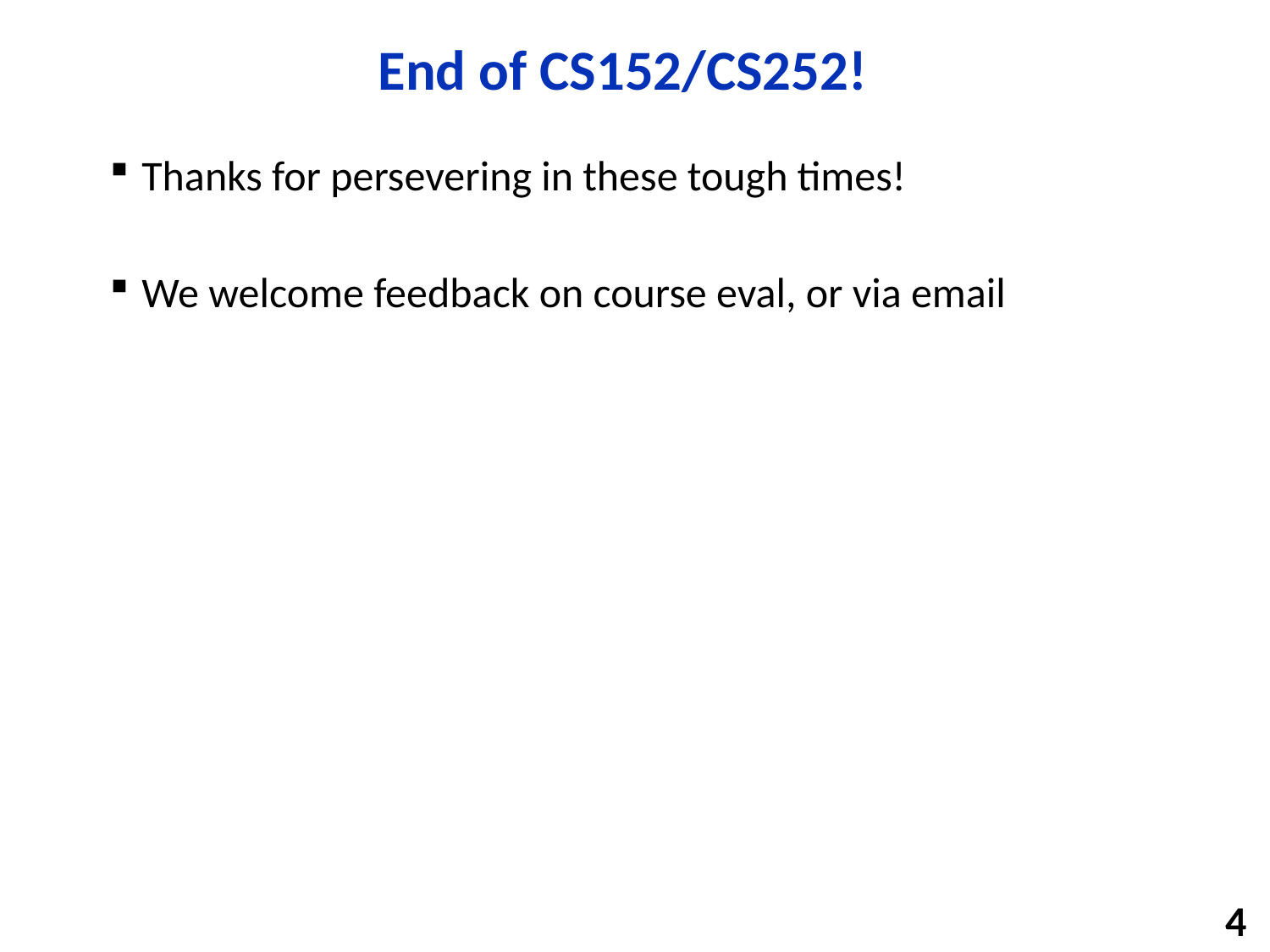

# End of CS152/CS252!
Thanks for persevering in these tough times!

We welcome feedback on course eval, or via email

4